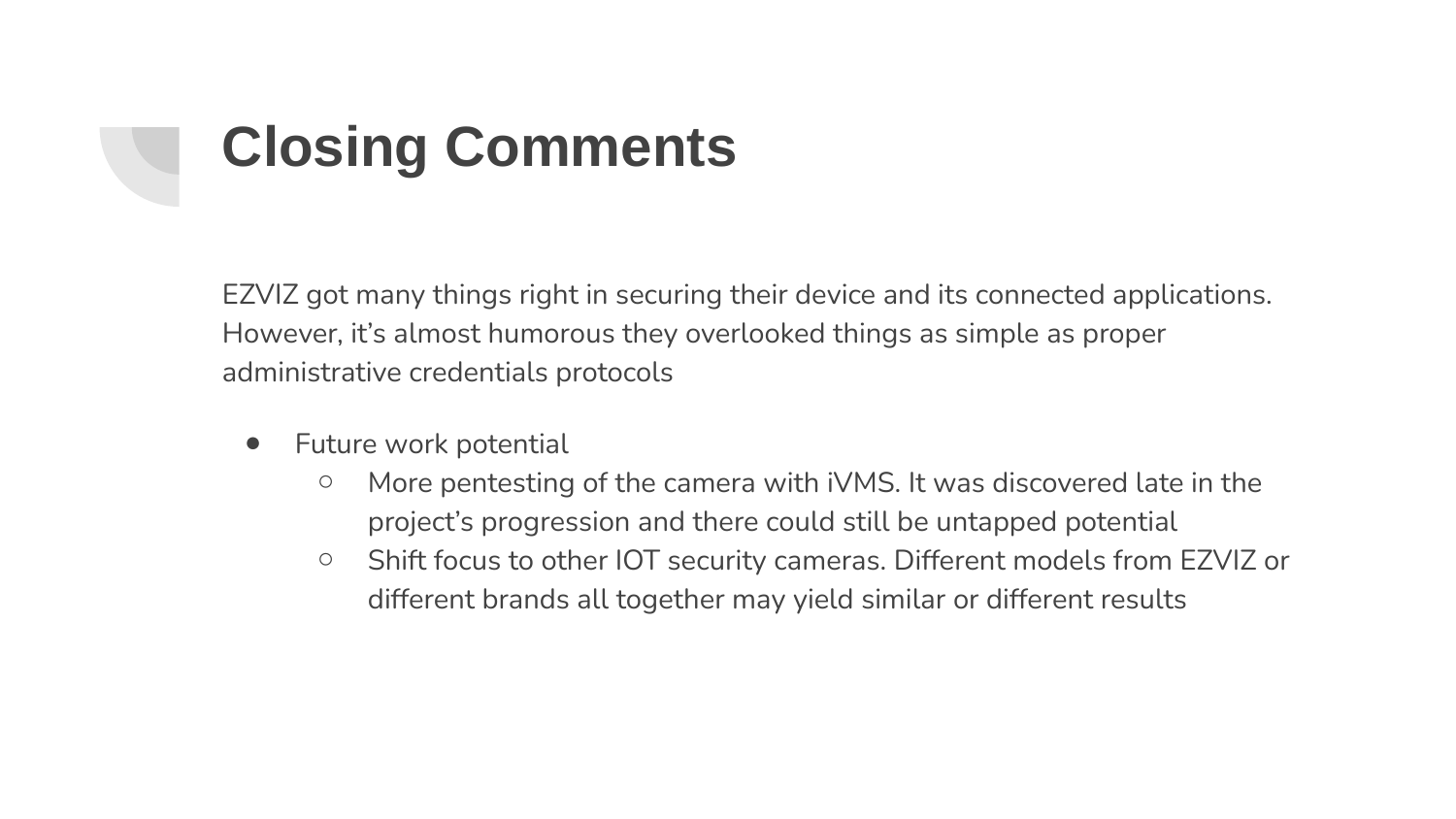

# Closing Comments
EZVIZ got many things right in securing their device and its connected applications. However, it’s almost humorous they overlooked things as simple as proper administrative credentials protocols
Future work potential
More pentesting of the camera with iVMS. It was discovered late in the project’s progression and there could still be untapped potential
Shift focus to other IOT security cameras. Different models from EZVIZ or different brands all together may yield similar or different results